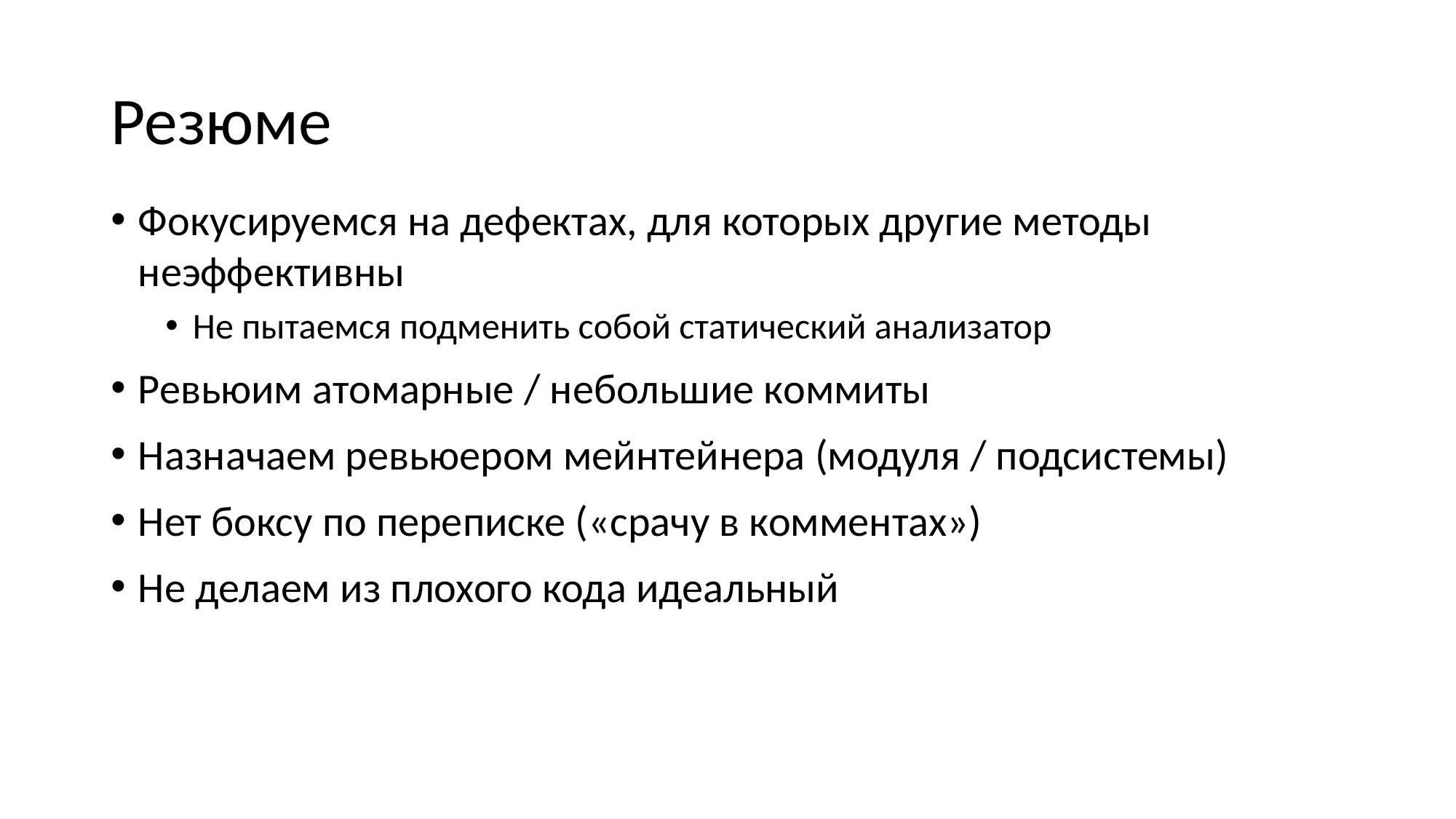

# Резюме
Фокусируемся на дефектах, для которых другие методы неэффективны
Не пытаемся подменить собой статический анализатор
Ревьюим атомарные / небольшие коммиты
Назначаем ревьюером мейнтейнера (модуля / подсистемы)
Нет боксу по переписке («срачу в комментах»)
Не делаем из плохого кода идеальный